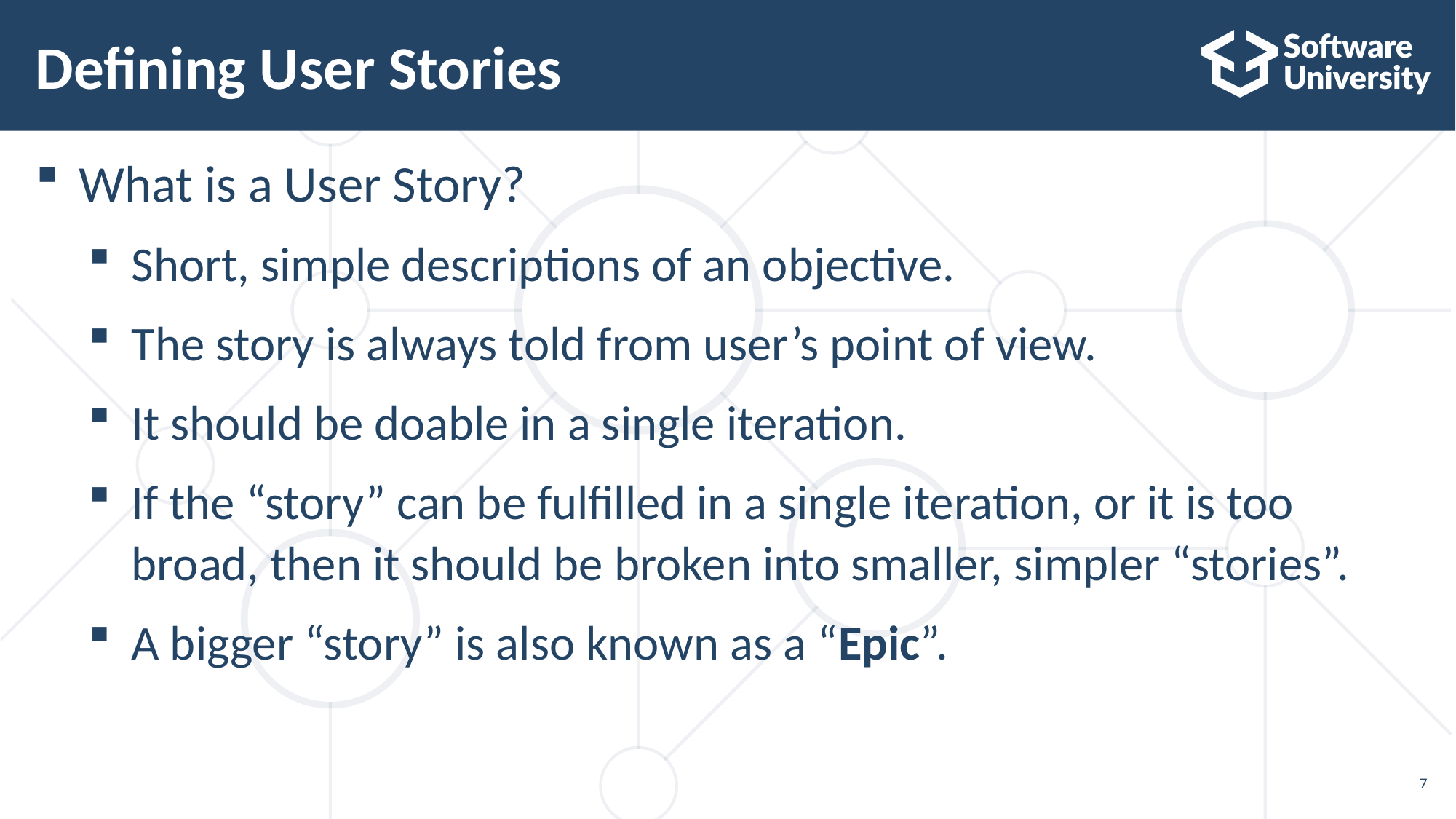

# Defining User Stories
What is a User Story?
Short, simple descriptions of an objective.
The story is always told from user’s point of view.
It should be doable in a single iteration.
If the “story” can be fulfilled in a single iteration, or it is too        broad, then it should be broken into smaller, simpler “stories”.
A bigger “story” is also known as a “Epic”.
7